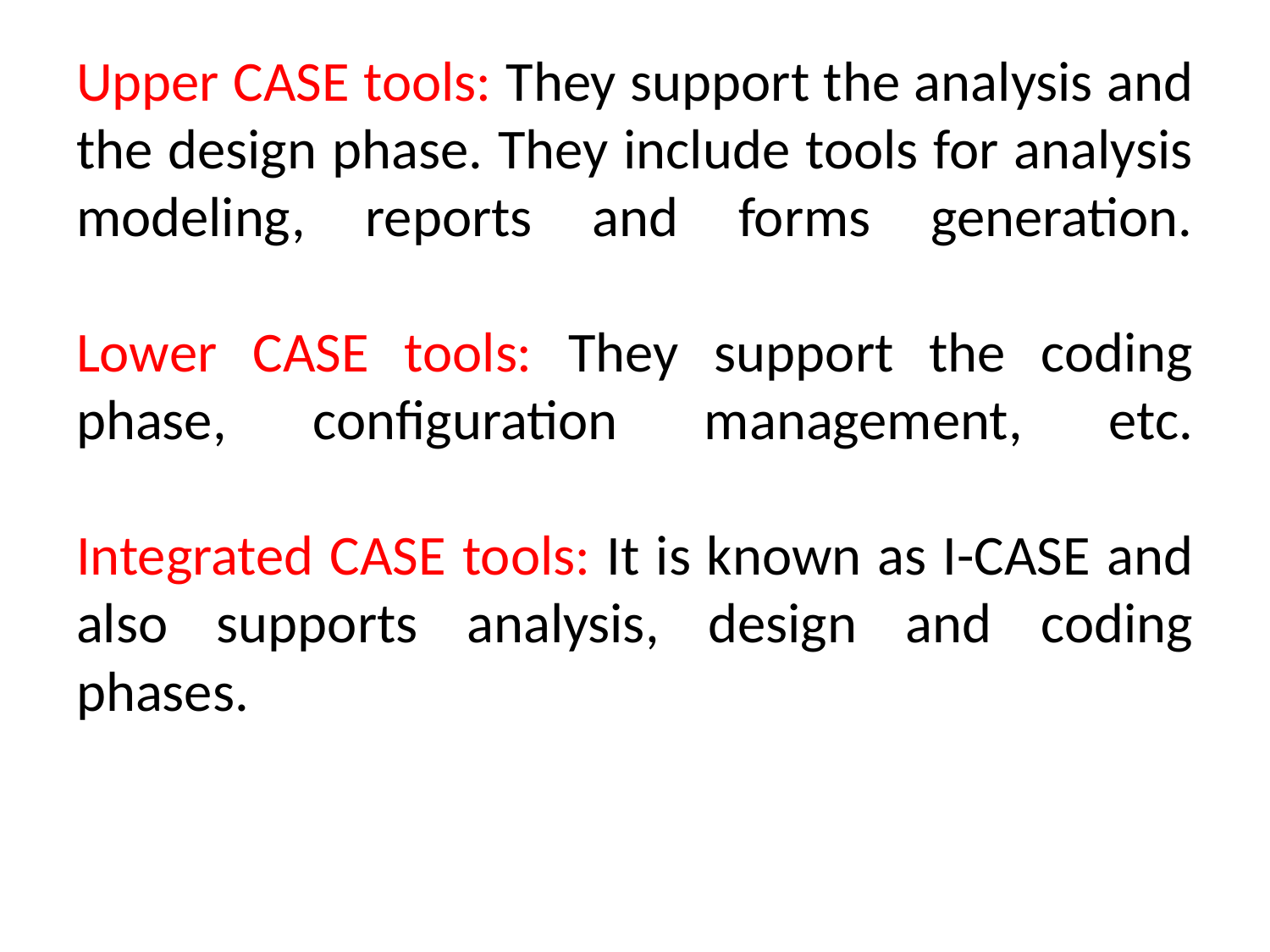

#
Upper CASE tools: They support the analysis and the design phase. They include tools for analysis modeling, reports and forms generation.
Lower CASE tools: They support the coding phase, configuration management, etc.
Integrated CASE tools: It is known as I-CASE and also supports analysis, design and coding phases.